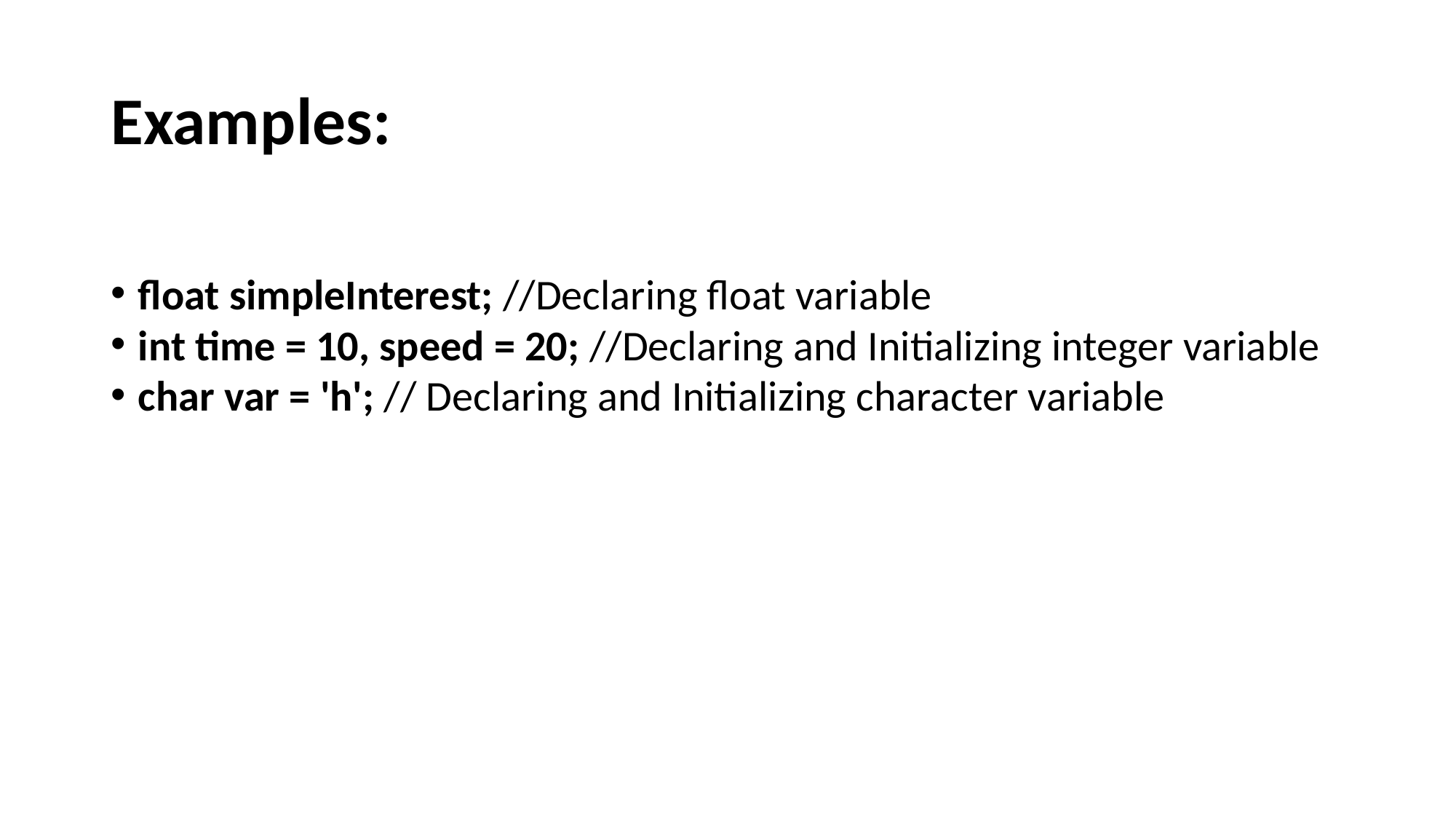

# Examples:
float simpleInterest; //Declaring float variable
int time = 10, speed = 20; //Declaring and Initializing integer variable
char var = 'h'; // Declaring and Initializing character variable
44